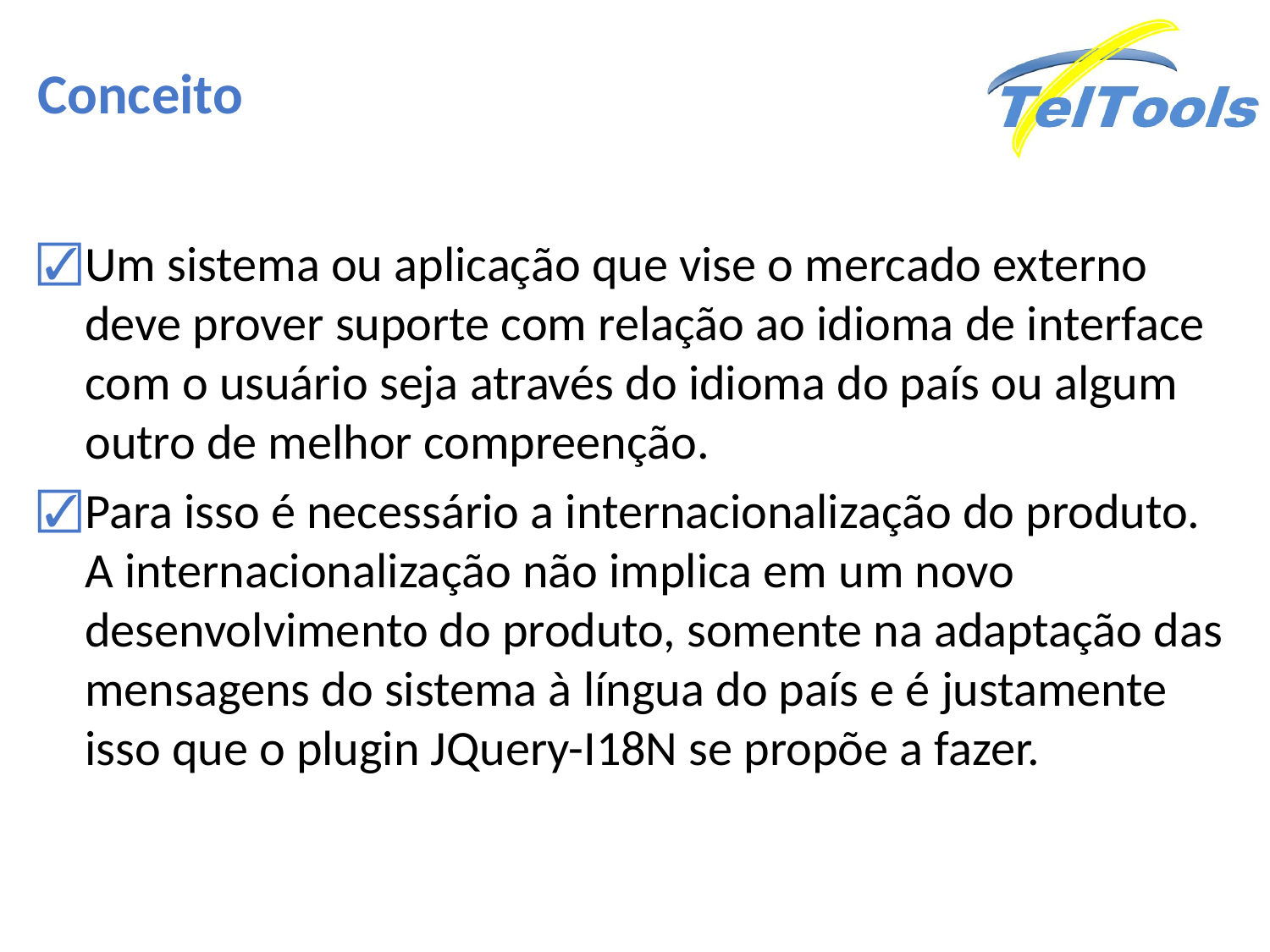

# Conceito
Um sistema ou aplicação que vise o mercado externo deve prover suporte com relação ao idioma de interface com o usuário seja através do idioma do país ou algum outro de melhor compreenção.
Para isso é necessário a internacionalização do produto. A internacionalização não implica em um novo desenvolvimento do produto, somente na adaptação das mensagens do sistema à língua do país e é justamente isso que o plugin JQuery-I18N se propõe a fazer.